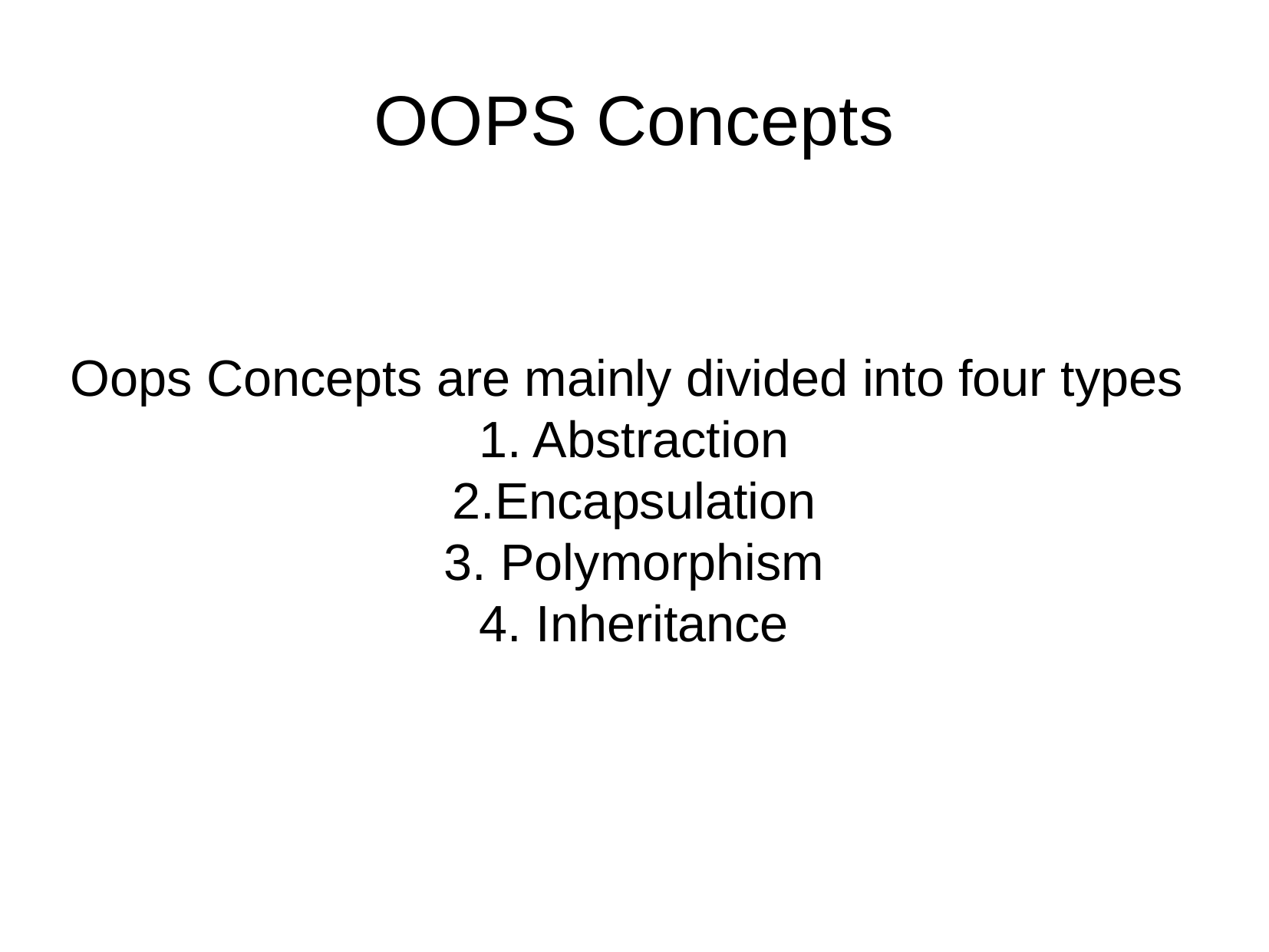

OOPS Concepts
Oops Concepts are mainly divided into four types
1. Abstraction
2.Encapsulation
3. Polymorphism
4. Inheritance